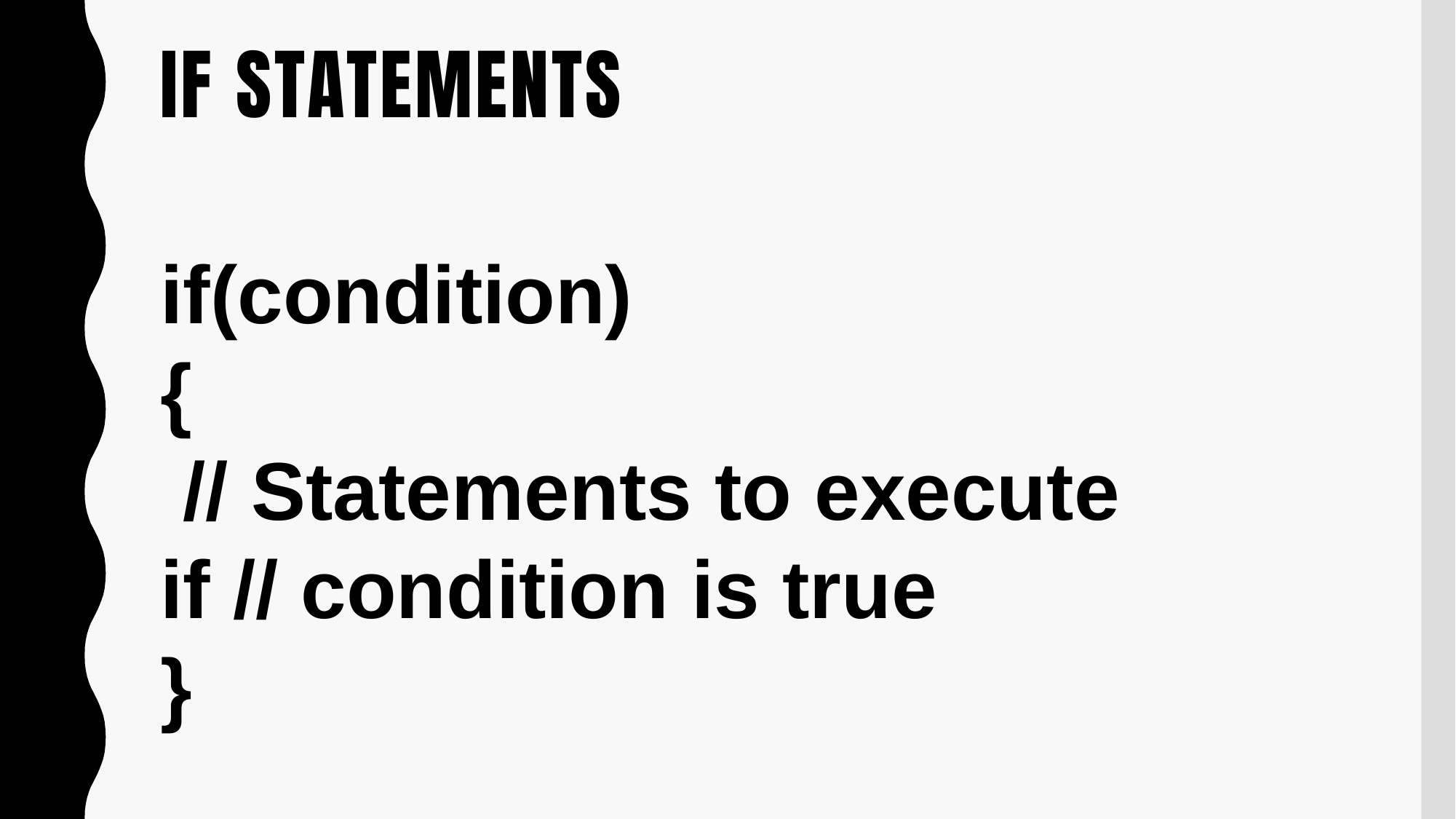

# IF STATEMENTS
if(condition)
{
 // Statements to execute
if // condition is true
}